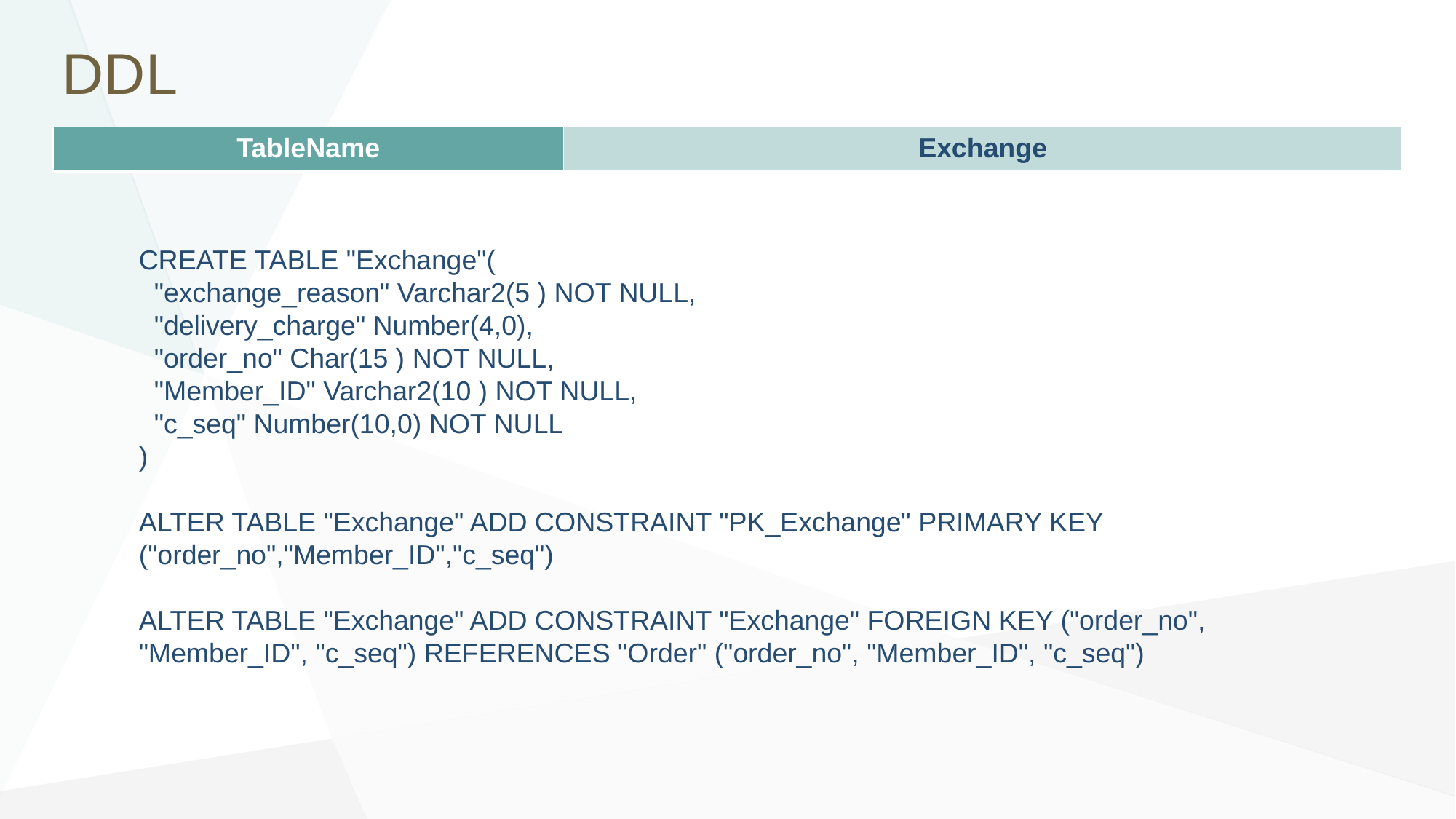

# DDL
| TableName | Exchange |
| --- | --- |
CREATE TABLE "Exchange"(
  "exchange_reason" Varchar2(5 ) NOT NULL,
  "delivery_charge" Number(4,0),
  "order_no" Char(15 ) NOT NULL,
  "Member_ID" Varchar2(10 ) NOT NULL,
  "c_seq" Number(10,0) NOT NULL
)

ALTER TABLE "Exchange" ADD CONSTRAINT "PK_Exchange" PRIMARY KEY ("order_no","Member_ID","c_seq")

ALTER TABLE "Exchange" ADD CONSTRAINT "Exchange" FOREIGN KEY ("order_no", "Member_ID", "c_seq") REFERENCES "Order" ("order_no", "Member_ID", "c_seq")